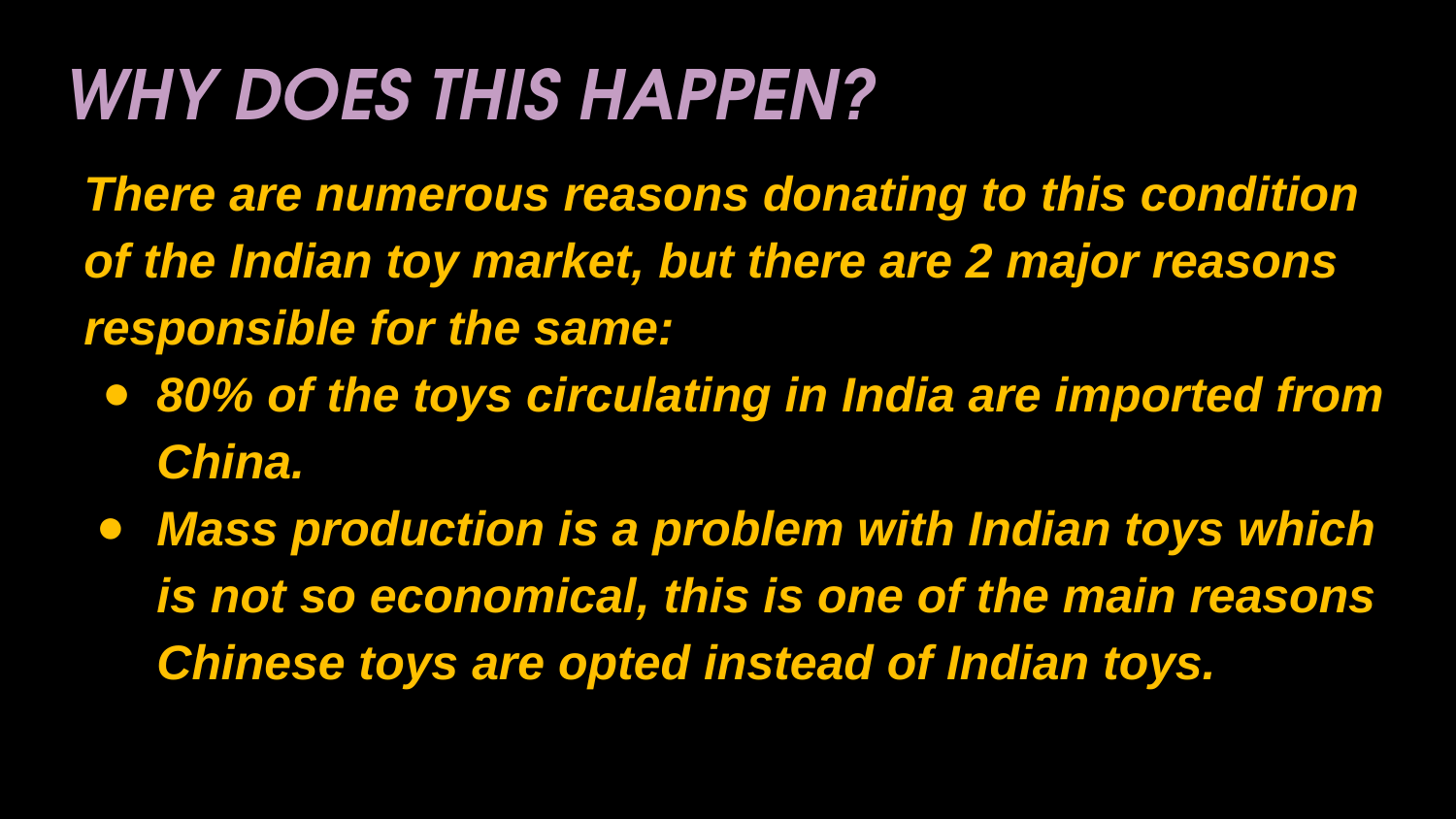

# WHY DOES THIS HAPPEN?
There are numerous reasons donating to this condition of the Indian toy market, but there are 2 major reasons responsible for the same:
80% of the toys circulating in India are imported from China.
Mass production is a problem with Indian toys which is not so economical, this is one of the main reasons Chinese toys are opted instead of Indian toys.